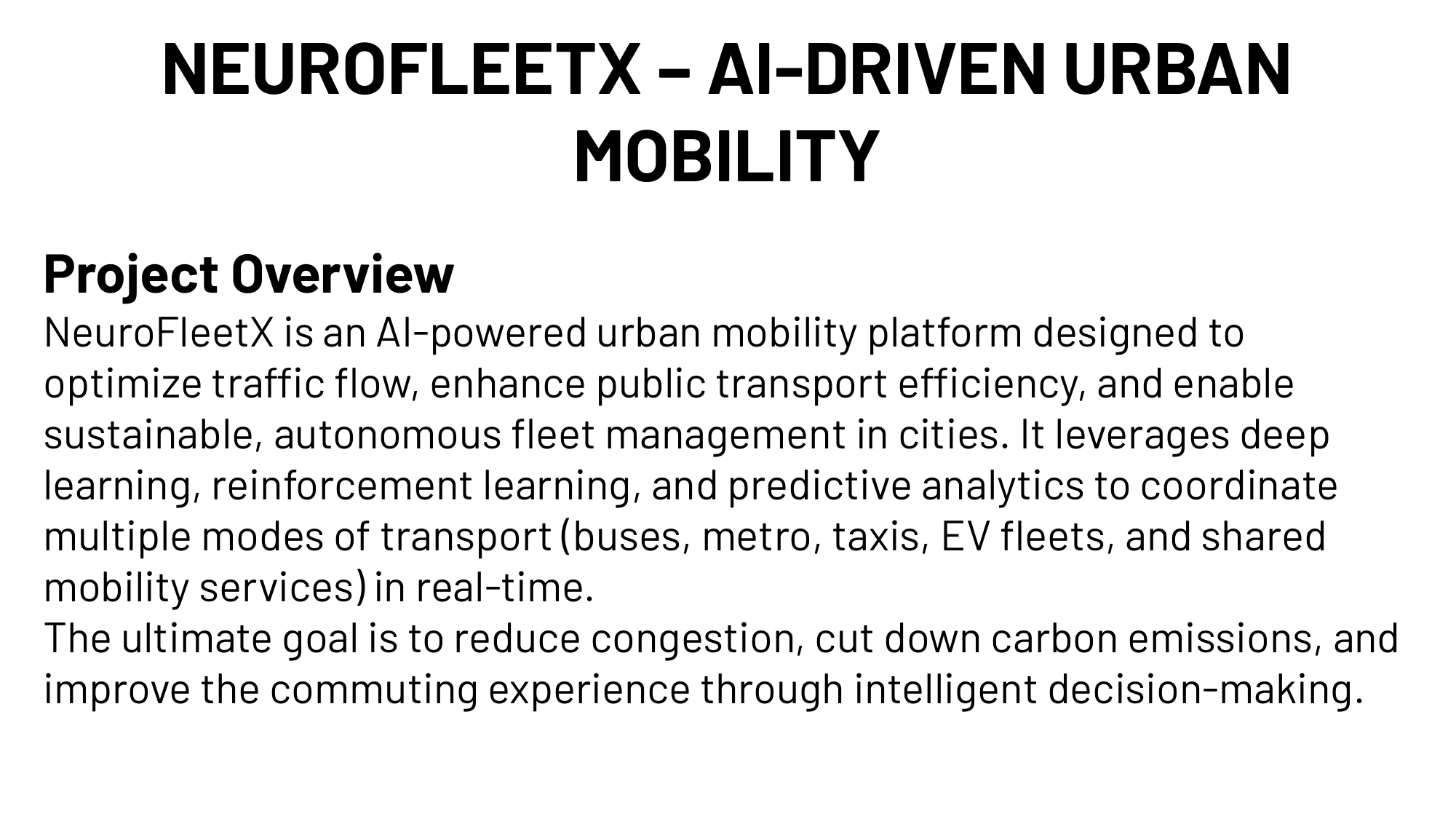

NEUROFLEETX – AI-DRIVEN URBAN MOBILITY
Project Overview
NeuroFleetX is an AI-powered urban mobility platform designed to optimize traffic flow, enhance public transport efficiency, and enable sustainable, autonomous fleet management in cities. It leverages deep learning, reinforcement learning, and predictive analytics to coordinate multiple modes of transport (buses, metro, taxis, EV fleets, and shared mobility services) in real-time.
The ultimate goal is to reduce congestion, cut down carbon emissions, and improve the commuting experience through intelligent decision-making.